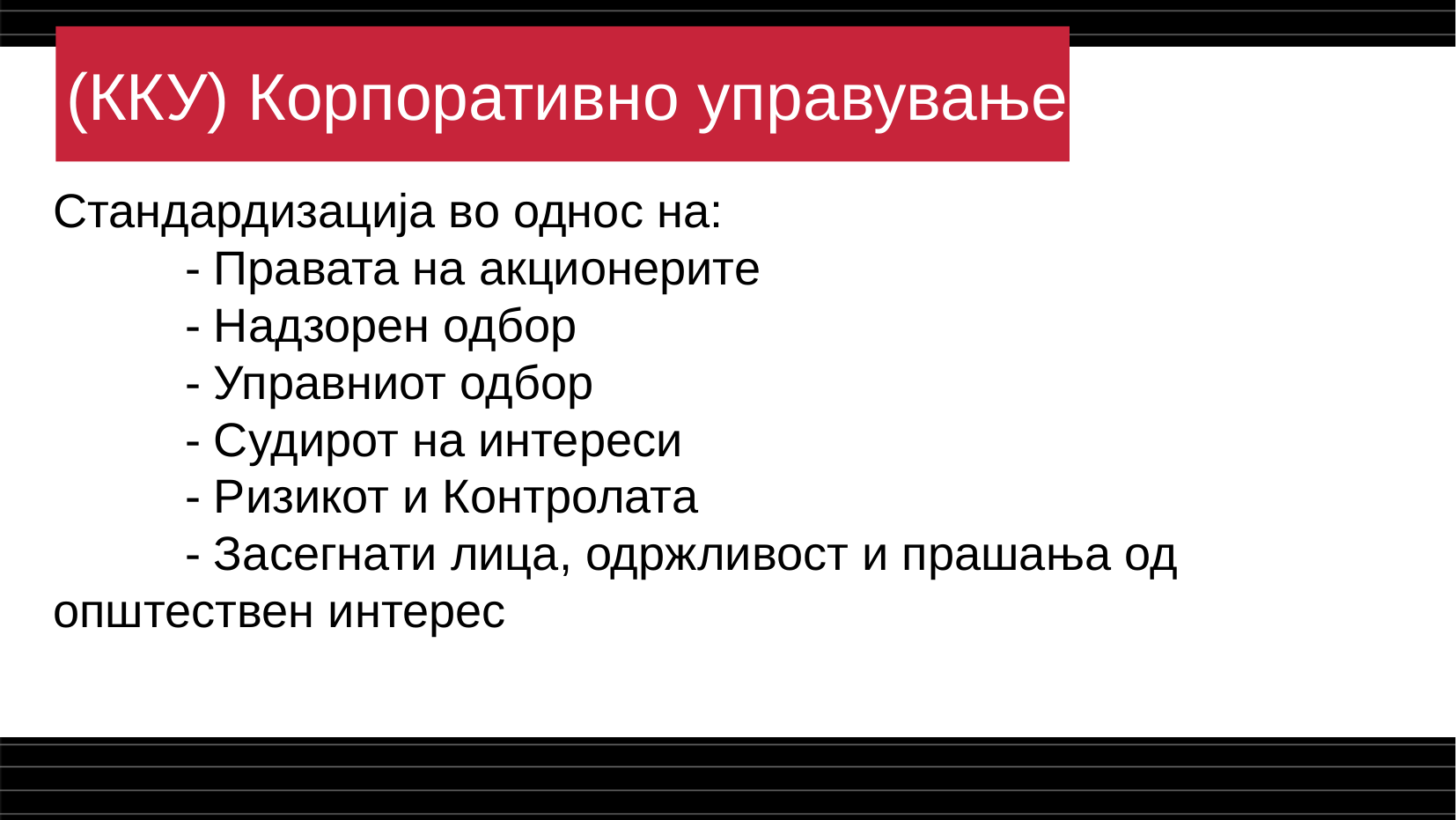

(ККУ) Корпоративно управување
Стандардизација во однос на:
	- Правата на акционерите
	- Надзорен одбор
	- Управниот одбор
	- Судирот на интереси
	- Ризикот и Контролата
	- Засегнати лица, одржливост и прашања од општествен интерес